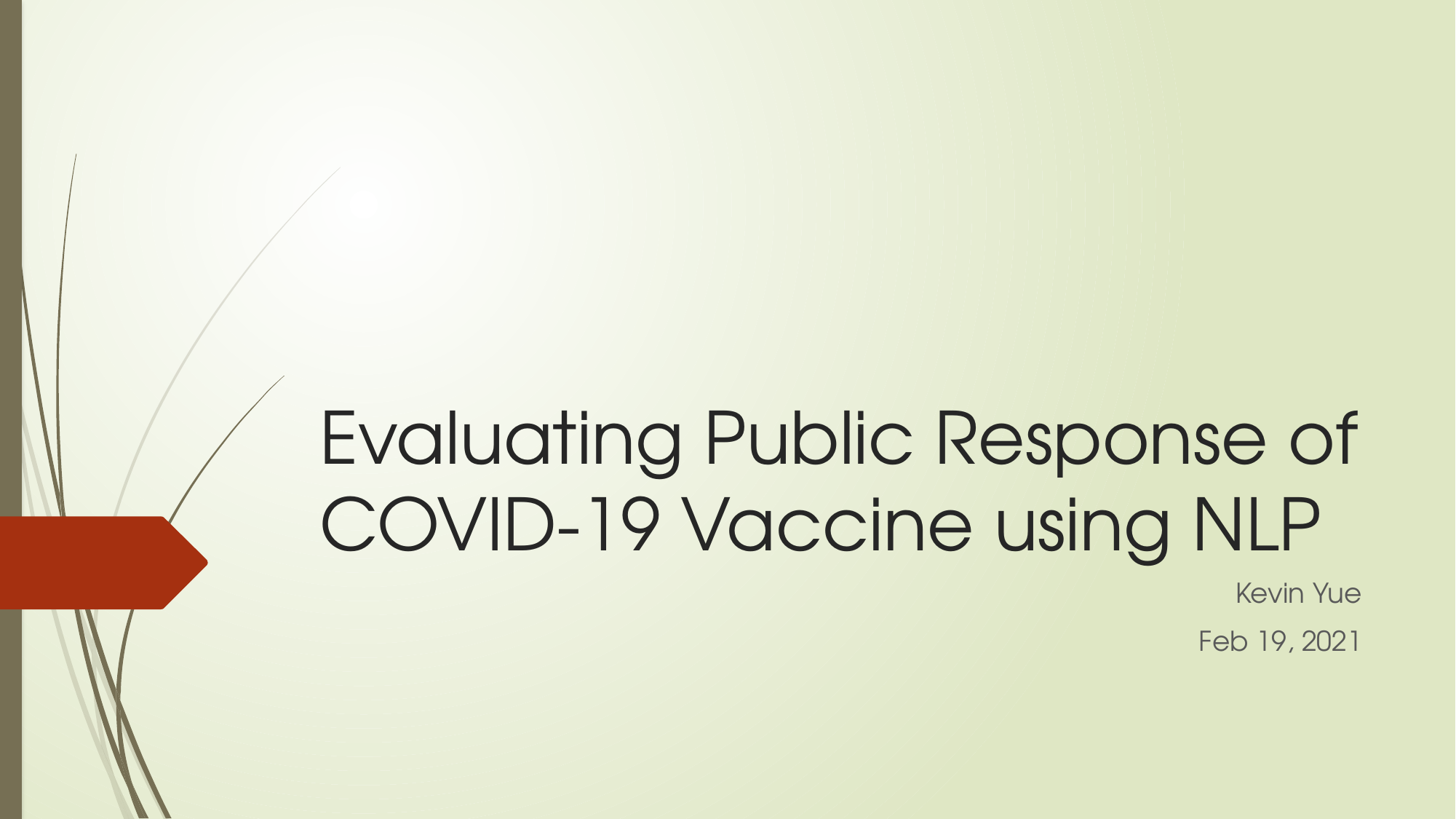

# Evaluating Public Response of COVID-19 Vaccine using NLP
Kevin Yue
Feb 19, 2021